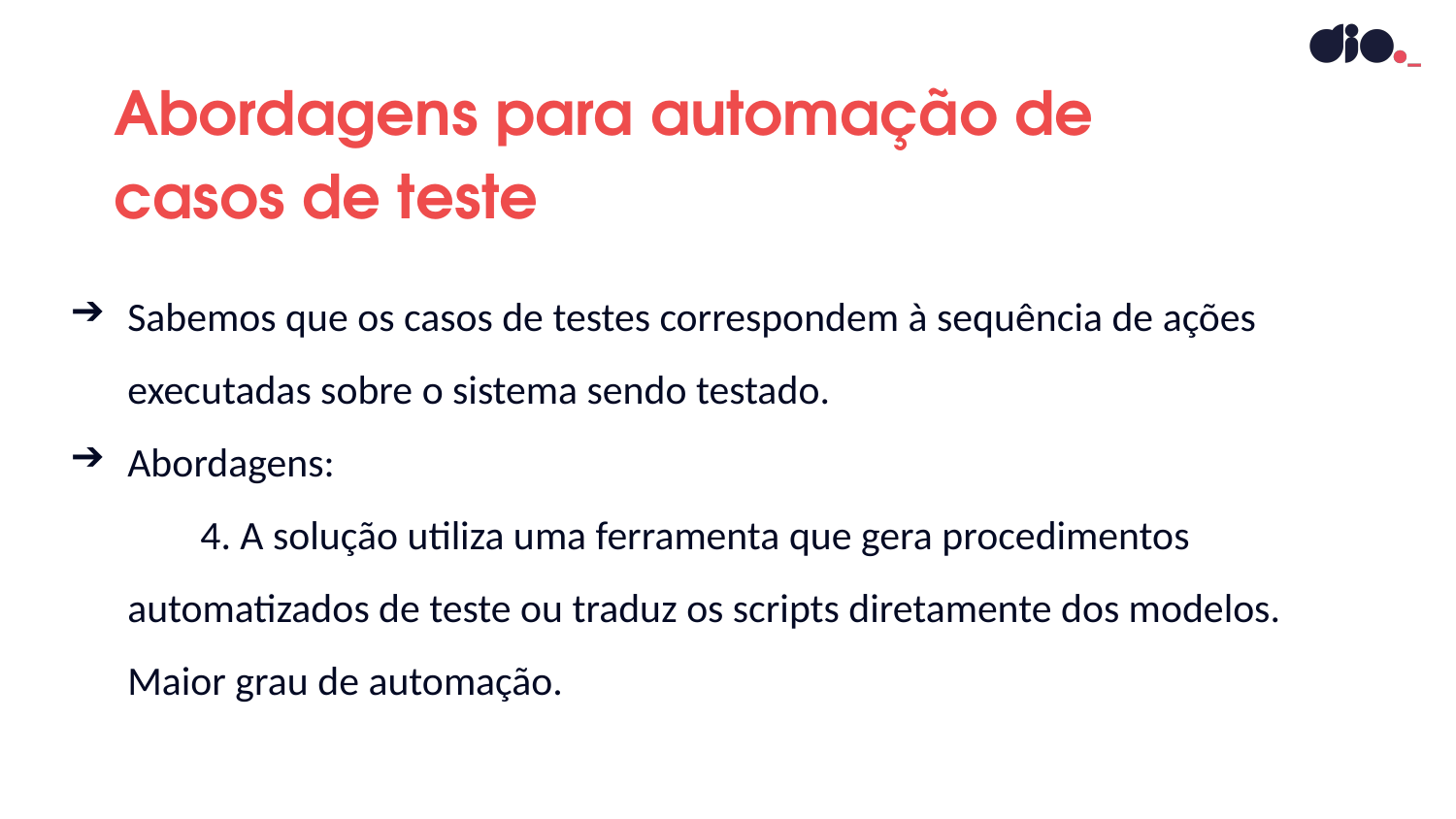

Abordagens para automação de casos de teste
Sabemos que os casos de testes correspondem à sequência de ações executadas sobre o sistema sendo testado.
Abordagens:
4. A solução utiliza uma ferramenta que gera procedimentos automatizados de teste ou traduz os scripts diretamente dos modelos. Maior grau de automação.